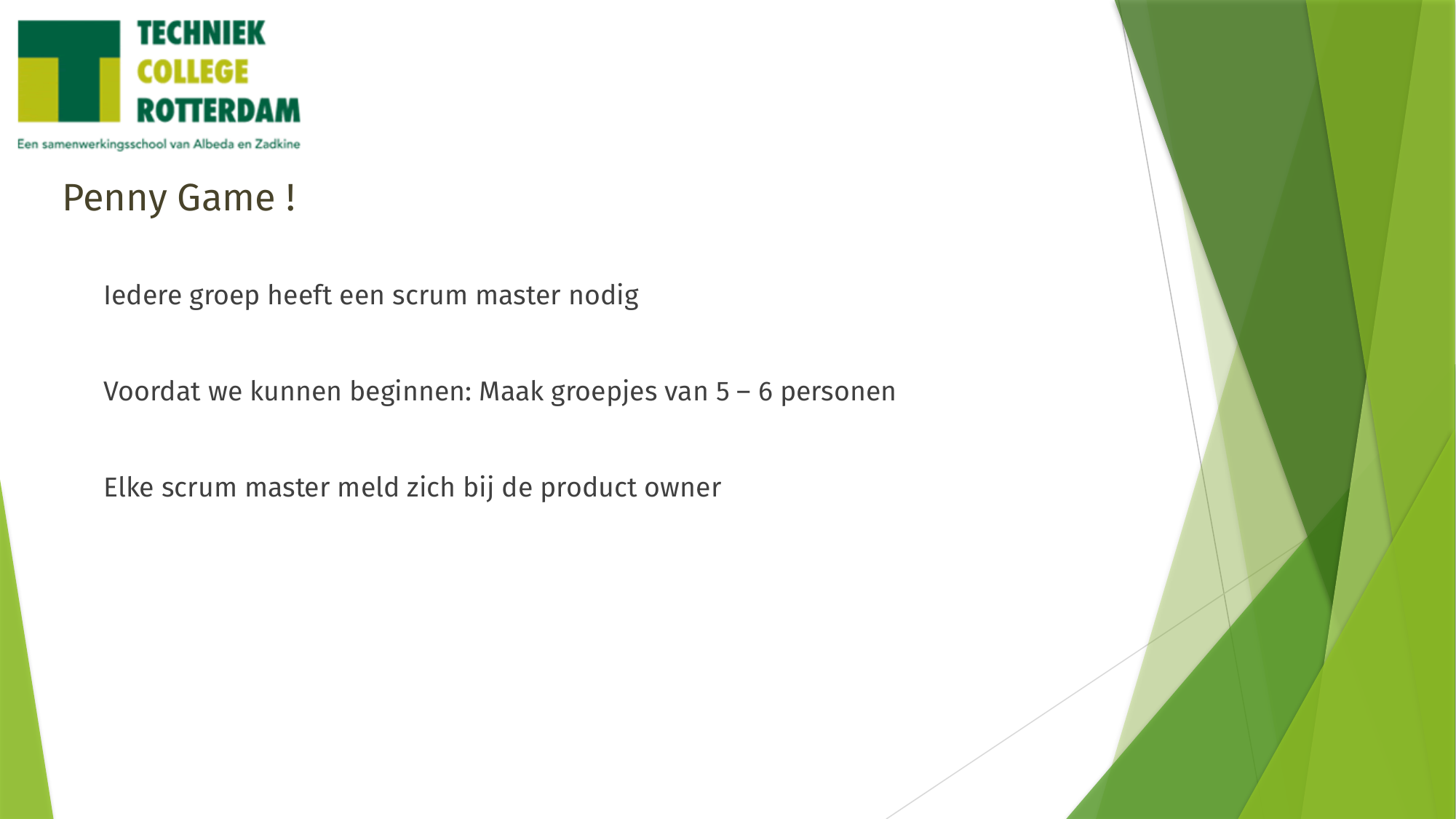

# Penny Game !

Iedere groep heeft een scrum master nodig

Voordat we kunnen beginnen: Maak groepjes van 5 – 6 personen

Elke scrum master meld zich bij de product owner